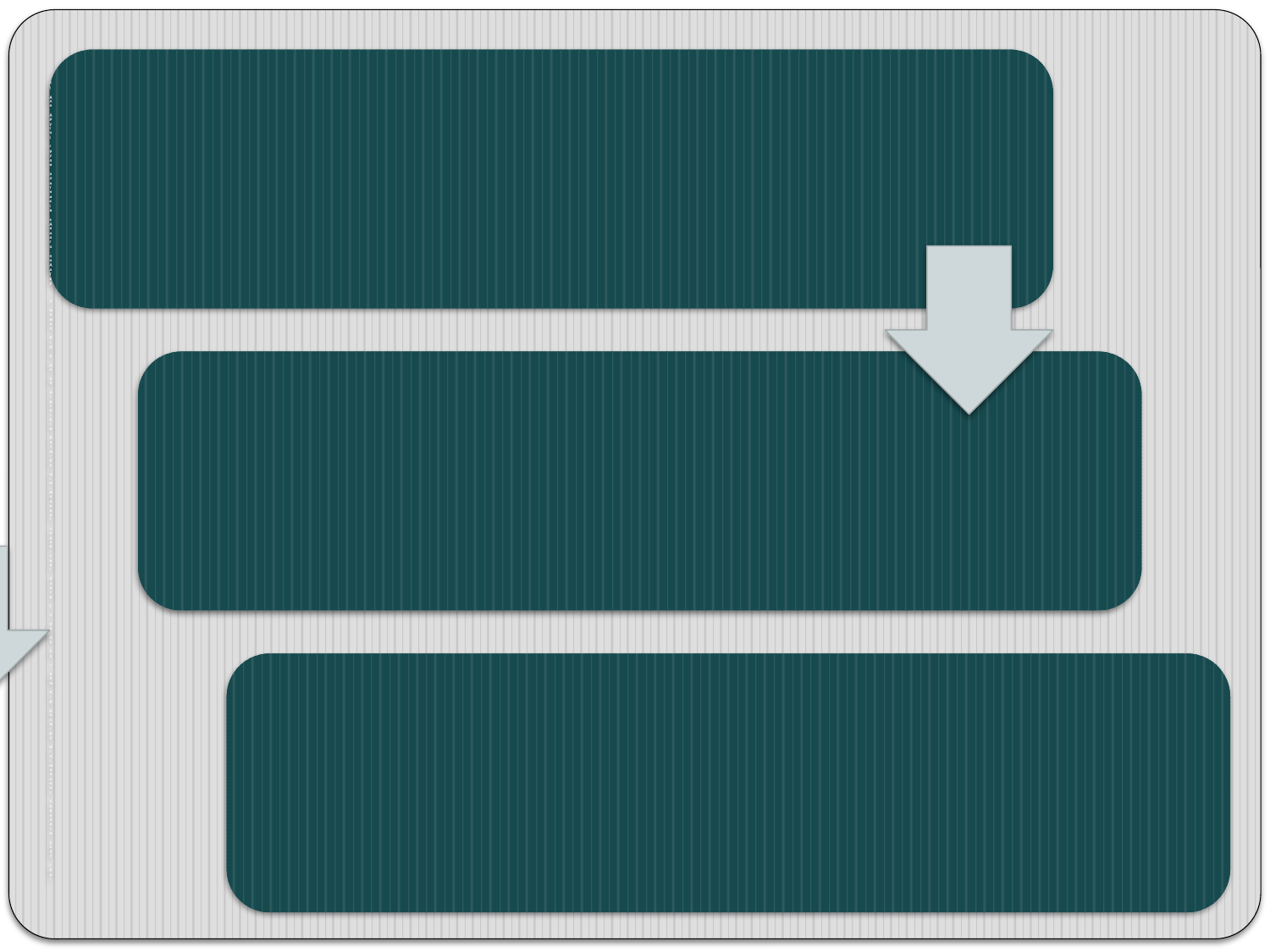

2) для другої групи платників єдиного податку - у межах від 2 до 20 відсотків розміру мінімальної заробітної плати ( з 01.01.13 – 20% від розміру мінімальної зарплати 1147 грн)